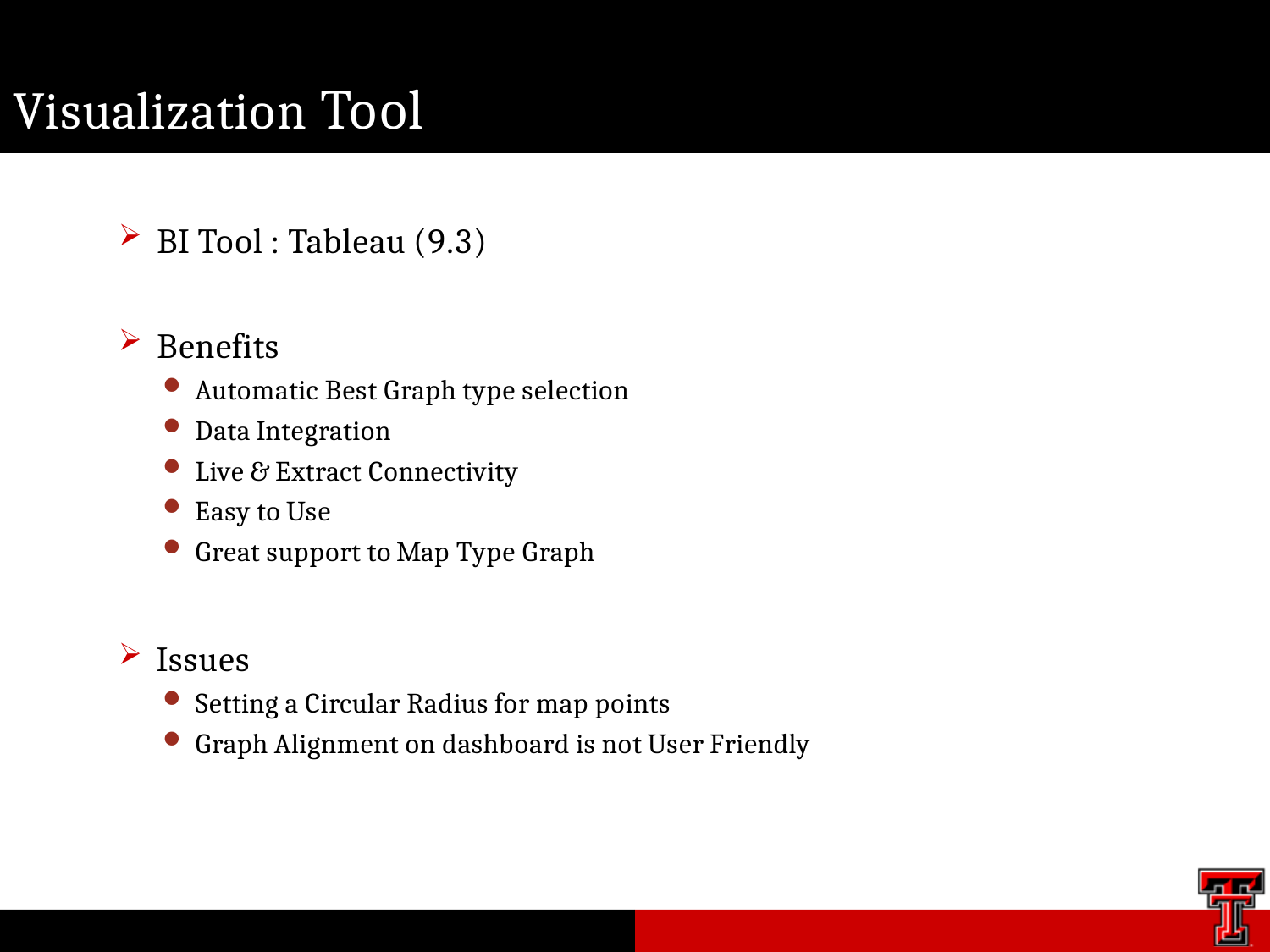

# Visualization Tool
BI Tool : Tableau (9.3)

Benefits
Automatic Best Graph type selection
Data Integration
Live & Extract Connectivity
Easy to Use
Great support to Map Type Graph

Issues
Setting a Circular Radius for map points
Graph Alignment on dashboard is not User Friendly